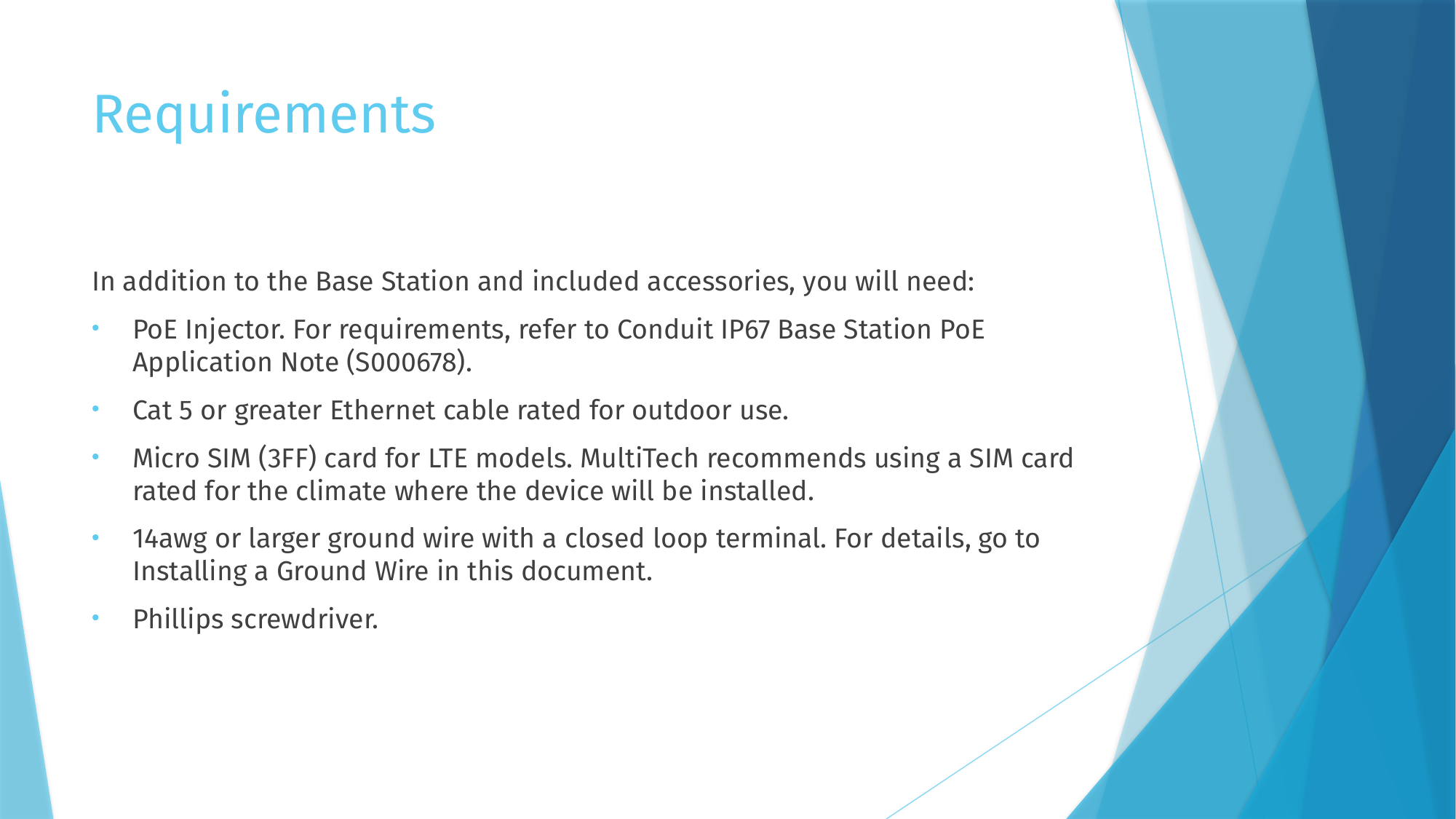

# Requirements
In addition to the Base Station and included accessories, you will need:
PoE Injector. For requirements, refer to Conduit IP67 Base Station PoE Application Note (S000678).
Cat 5 or greater Ethernet cable rated for outdoor use.
Micro SIM (3FF) card for LTE models. MultiTech recommends using a SIM card rated for the climate where the device will be installed.
14awg or larger ground wire with a closed loop terminal. For details, go to Installing a Ground Wire in this document.
Phillips screwdriver.